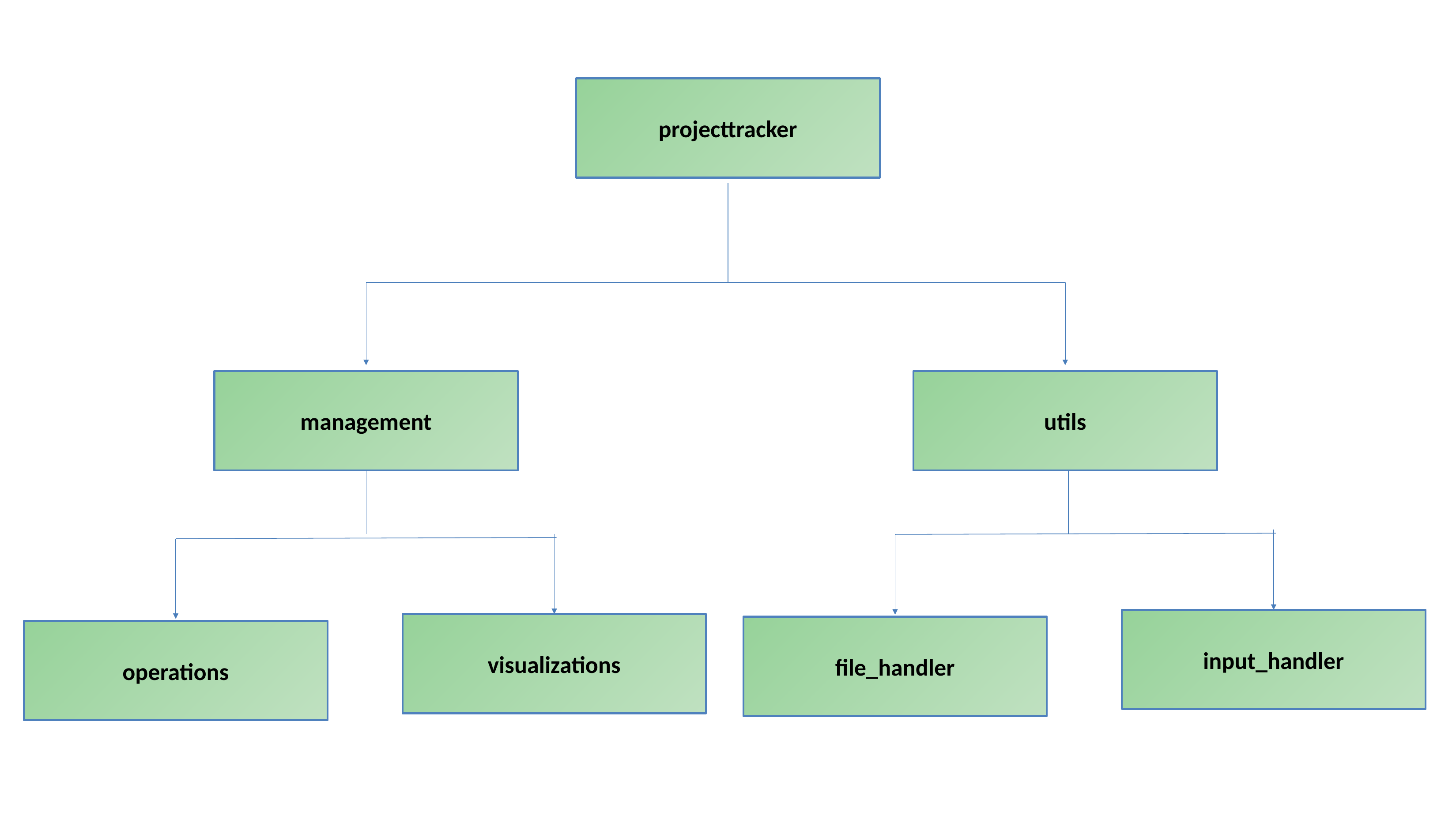

projecttracker
management
utils
input_handler
visualizations
file_handler
operations